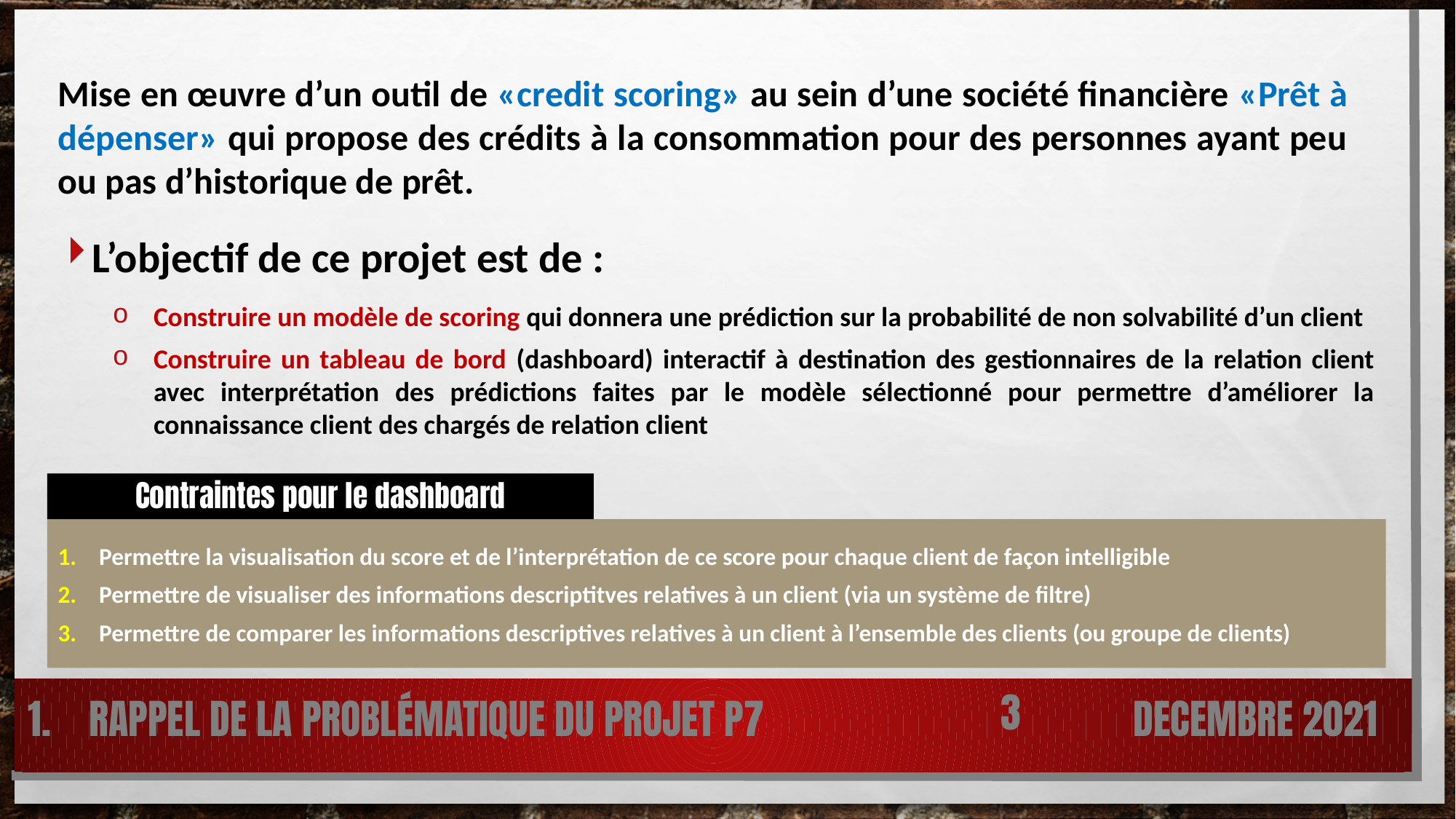

Mise en œuvre d’un outil de «credit scoring» au sein d’une société financière «Prêt à dépenser» qui propose des crédits à la consommation pour des personnes ayant peu ou pas d’historique de prêt.
L’objectif de ce projet est de :
Construire un modèle de scoring qui donnera une prédiction sur la probabilité de non solvabilité d’un client
Construire un tableau de bord (dashboard) interactif à destination des gestionnaires de la relation client avec interprétation des prédictions faites par le modèle sélectionné pour permettre d’améliorer la connaissance client des chargés de relation client
Contraintes pour le dashboard
Permettre la visualisation du score et de l’interprétation de ce score pour chaque client de façon intelligible
Permettre de visualiser des informations descriptitves relatives à un client (via un système de filtre)
Permettre de comparer les informations descriptives relatives à un client à l’ensemble des clients (ou groupe de clients)
Rappel de la problématique du projet P7
3
DECEMBRE 2021